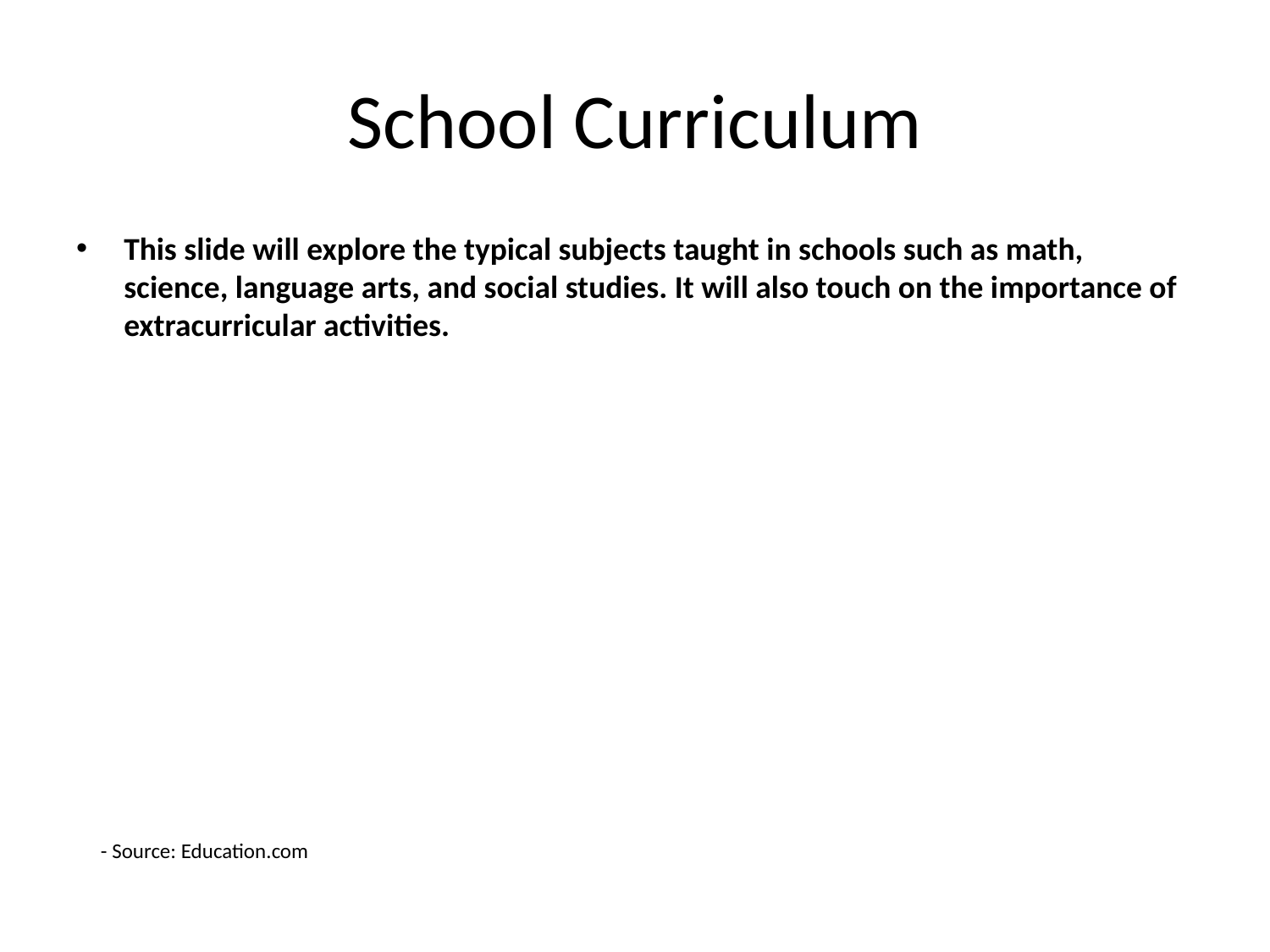

# School Curriculum
This slide will explore the typical subjects taught in schools such as math, science, language arts, and social studies. It will also touch on the importance of extracurricular activities.

- Source: Education.com